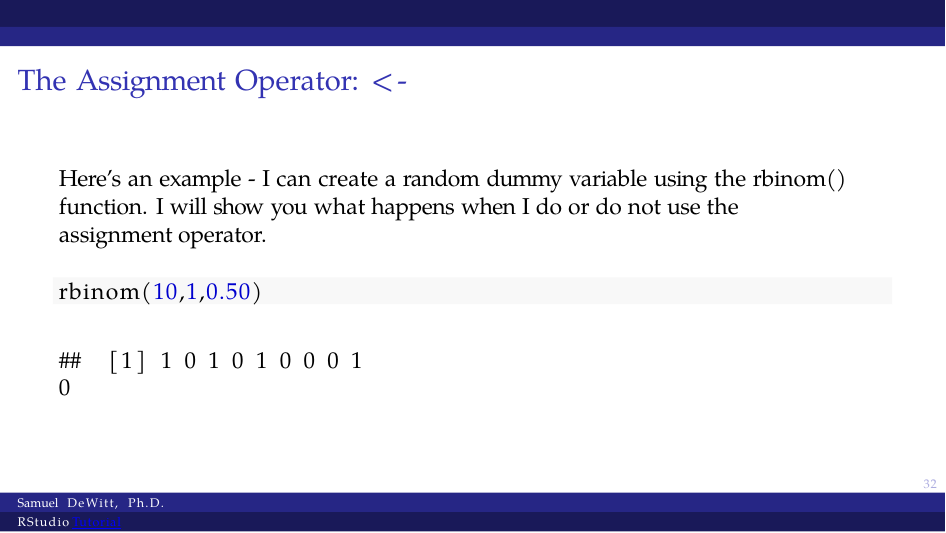

# The Assignment Operator: <-
Here’s an example - I can create a random dummy variable using the rbinom() function. I will show you what happens when I do or do not use the assignment operator.
rbinom(10,1,0.50)
##	[1] 1 0 1 0 1 0 0 0 1 0
32
Samuel DeWitt, Ph.D. RStudio Tutorial